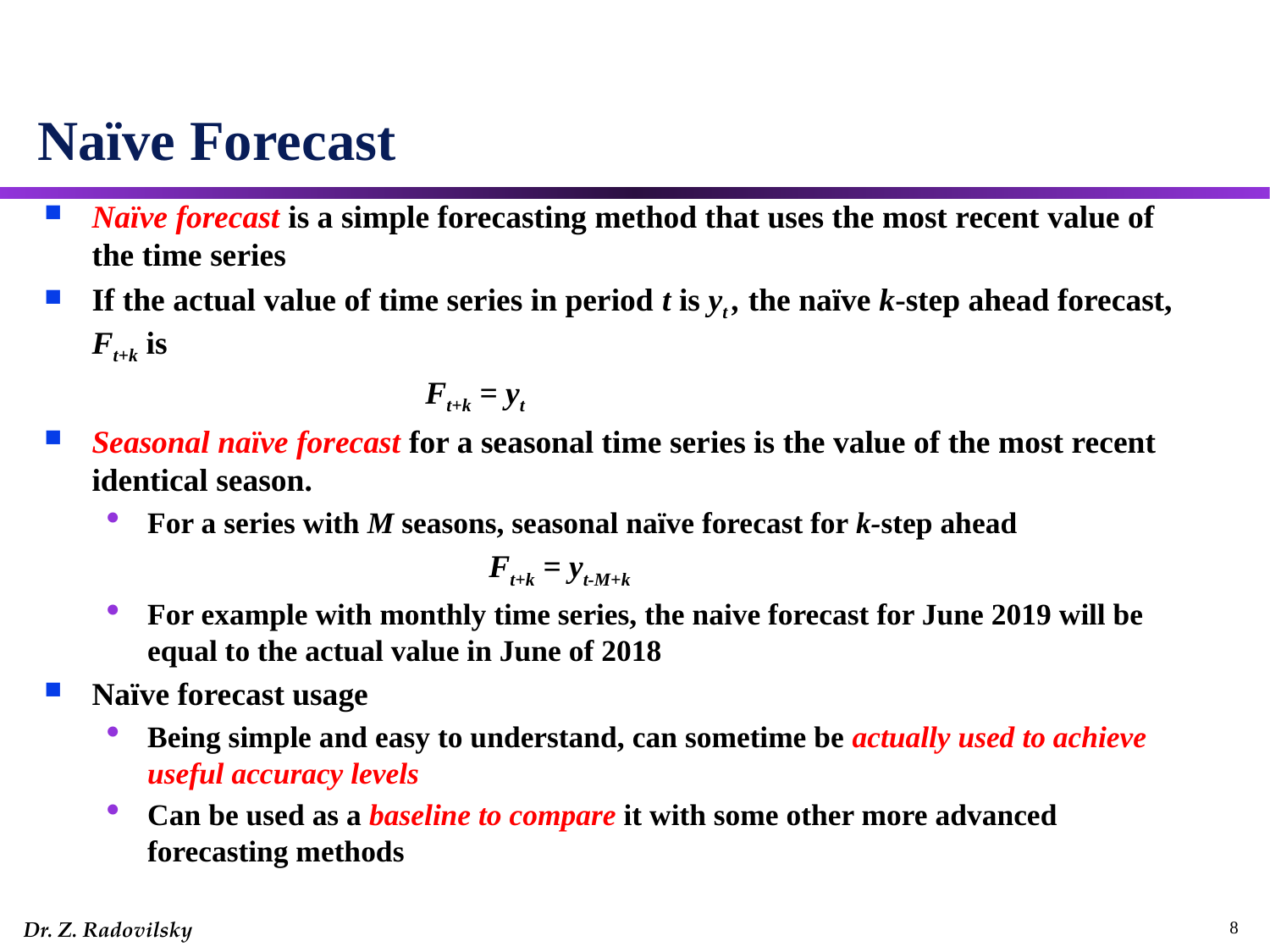

# Naïve Forecast
Naïve forecast is a simple forecasting method that uses the most recent value of the time series
If the actual value of time series in period t is yt , the naïve k-step ahead forecast, Ft+k is
			Ft+k = yt
Seasonal naïve forecast for a seasonal time series is the value of the most recent identical season.
For a series with M seasons, seasonal naïve forecast for k-step ahead
 			Ft+k = yt-M+k
For example with monthly time series, the naive forecast for June 2019 will be equal to the actual value in June of 2018
Naïve forecast usage
Being simple and easy to understand, can sometime be actually used to achieve useful accuracy levels
Can be used as a baseline to compare it with some other more advanced forecasting methods